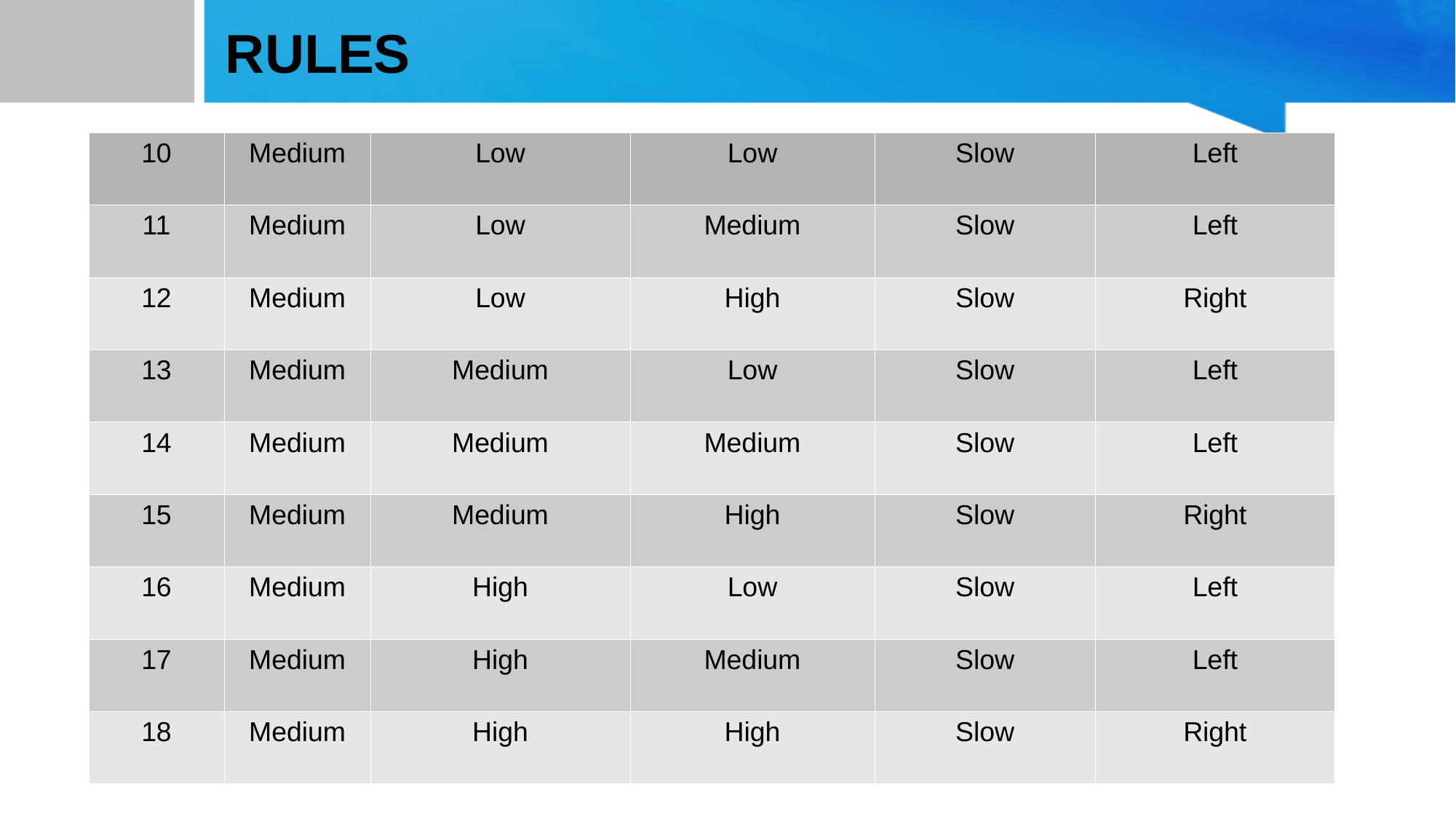

RULES
| 10 | Medium | Low | Low | Slow | Left |
| --- | --- | --- | --- | --- | --- |
| 11 | Medium | Low | Medium | Slow | Left |
| 12 | Medium | Low | High | Slow | Right |
| 13 | Medium | Medium | Low | Slow | Left |
| 14 | Medium | Medium | Medium | Slow | Left |
| 15 | Medium | Medium | High | Slow | Right |
| 16 | Medium | High | Low | Slow | Left |
| 17 | Medium | High | Medium | Slow | Left |
| 18 | Medium | High | High | Slow | Right |